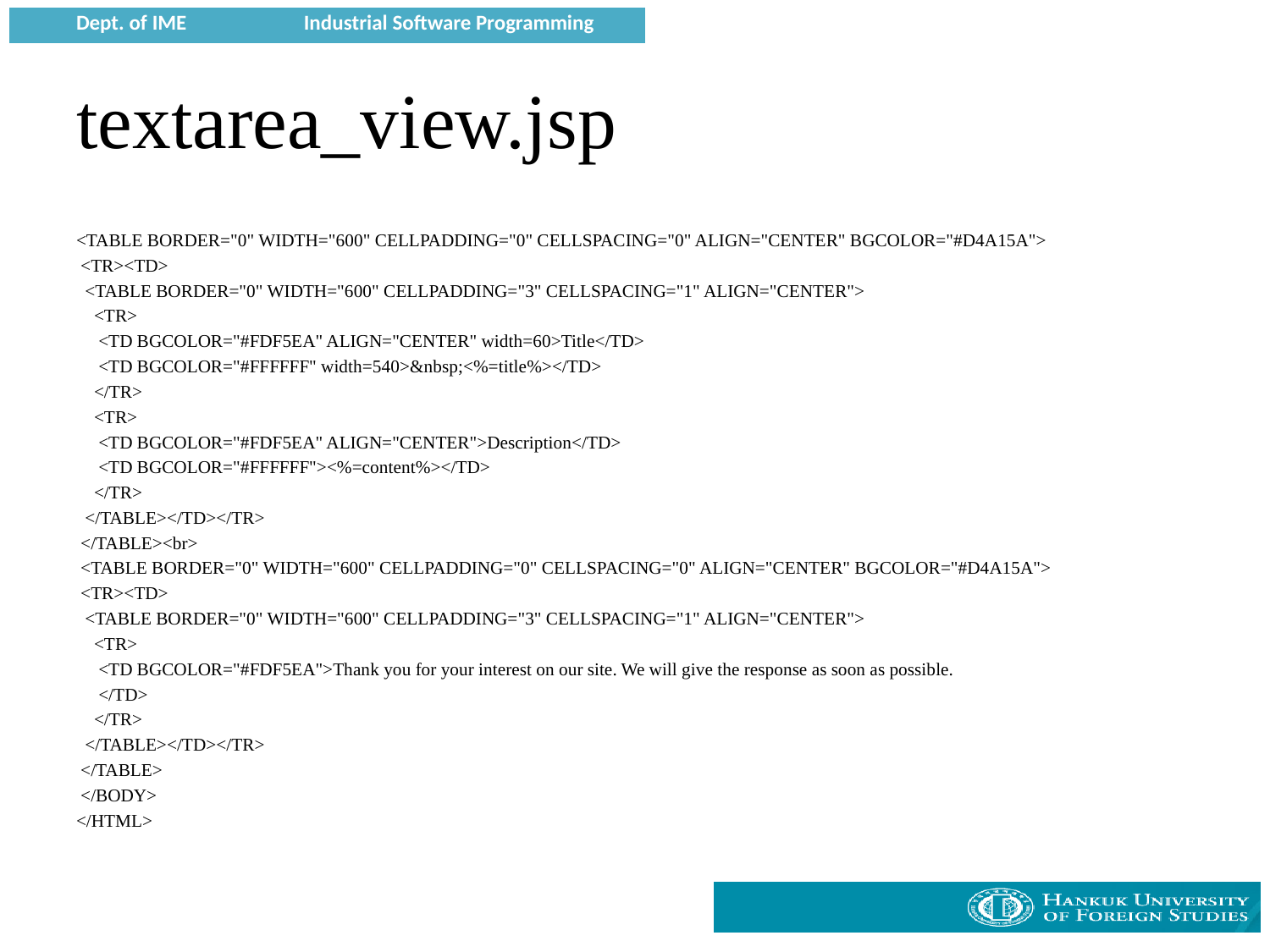

# textarea_view.jsp
<TABLE BORDER="0" WIDTH="600" CELLPADDING="0" CELLSPACING="0" ALIGN="CENTER" BGCOLOR="#D4A15A">
 <TR><TD>
  <TABLE BORDER="0" WIDTH="600" CELLPADDING="3" CELLSPACING="1" ALIGN="CENTER">
    <TR>
     <TD BGCOLOR="#FDF5EA" ALIGN="CENTER" width=60>Title</TD>
     <TD BGCOLOR="#FFFFFF" width=540>&nbsp;<%=title%></TD>
    </TR>
    <TR>
     <TD BGCOLOR="#FDF5EA" ALIGN="CENTER">Description</TD>
     <TD BGCOLOR="#FFFFFF"><%=content%></TD>
    </TR>
  </TABLE></TD></TR>
 </TABLE><br>
 <TABLE BORDER="0" WIDTH="600" CELLPADDING="0" CELLSPACING="0" ALIGN="CENTER" BGCOLOR="#D4A15A">
 <TR><TD>
  <TABLE BORDER="0" WIDTH="600" CELLPADDING="3" CELLSPACING="1" ALIGN="CENTER">
    <TR>
     <TD BGCOLOR="#FDF5EA">Thank you for your interest on our site. We will give the response as soon as possible.
     </TD>
    </TR>
  </TABLE></TD></TR>
 </TABLE>
 </BODY>
</HTML>